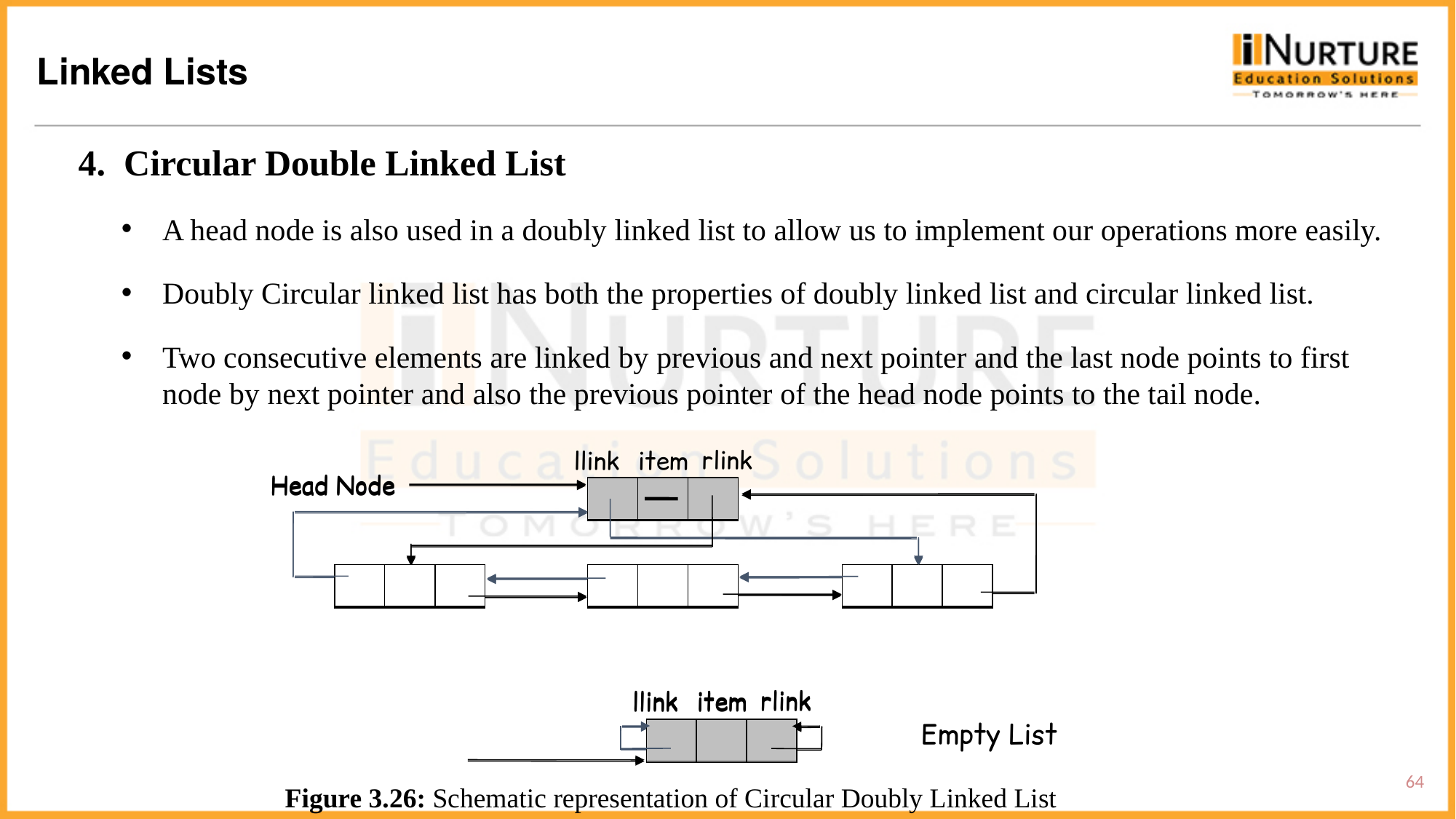

Linked Lists
4.  Circular Double Linked List

A head node is also used in a doubly linked list to allow us to implement our operations more easily.

Doubly Circular linked list has both the properties of doubly linked list and circular linked list.

Two consecutive elements are linked by previous and next pointer and the last node points to first node by next pointer and also the previous pointer of the head node points to the tail node.
rlink
item
llink
Head Node
Head Node

rlink
item
llink
rlink
item
llink
Empty List

64
Figure 3.26: Schematic representation of Circular Doubly Linked List